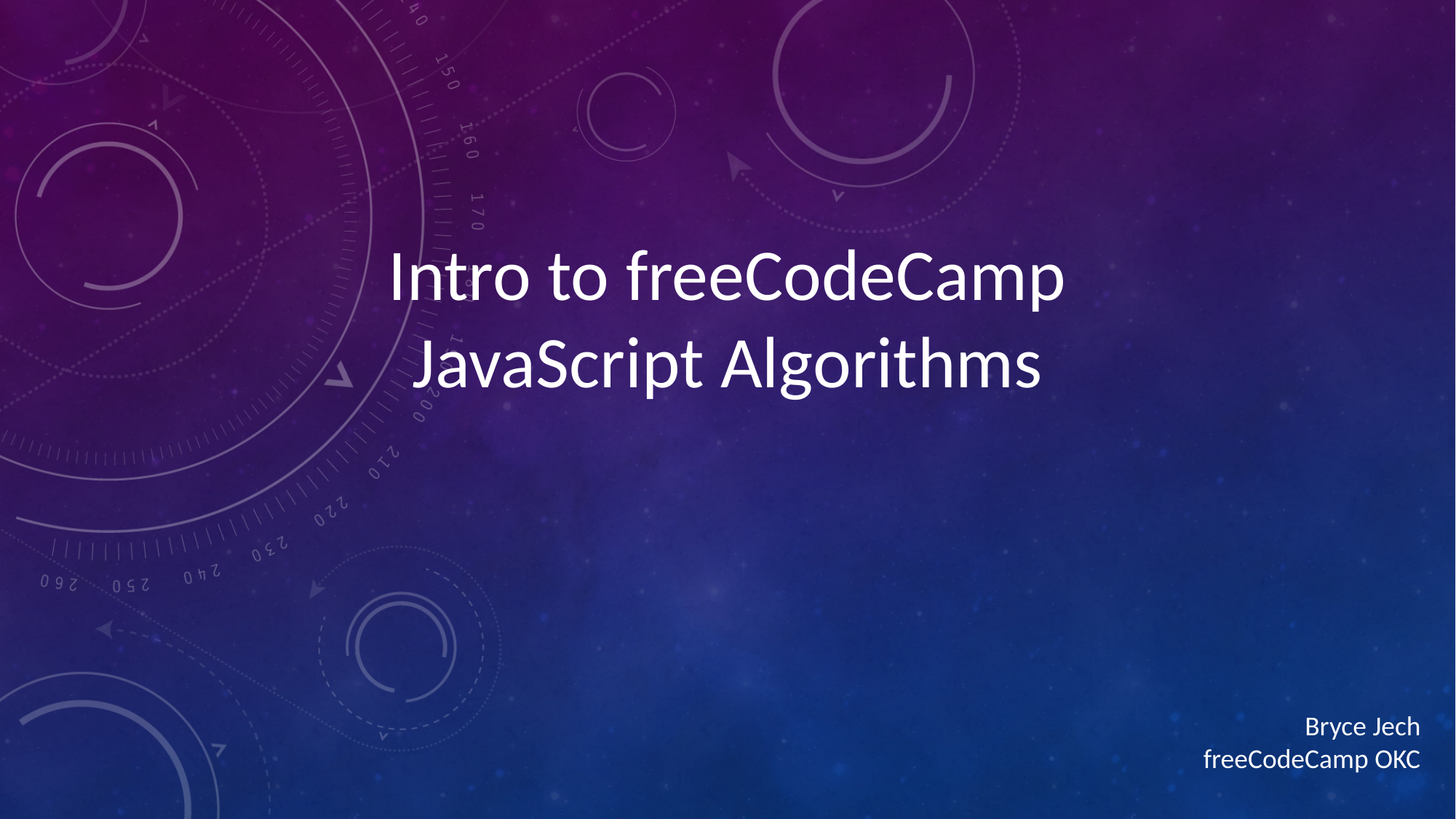

Intro to freeCodeCamp JavaScript Algorithms
Bryce Jech
freeCodeCamp OKC